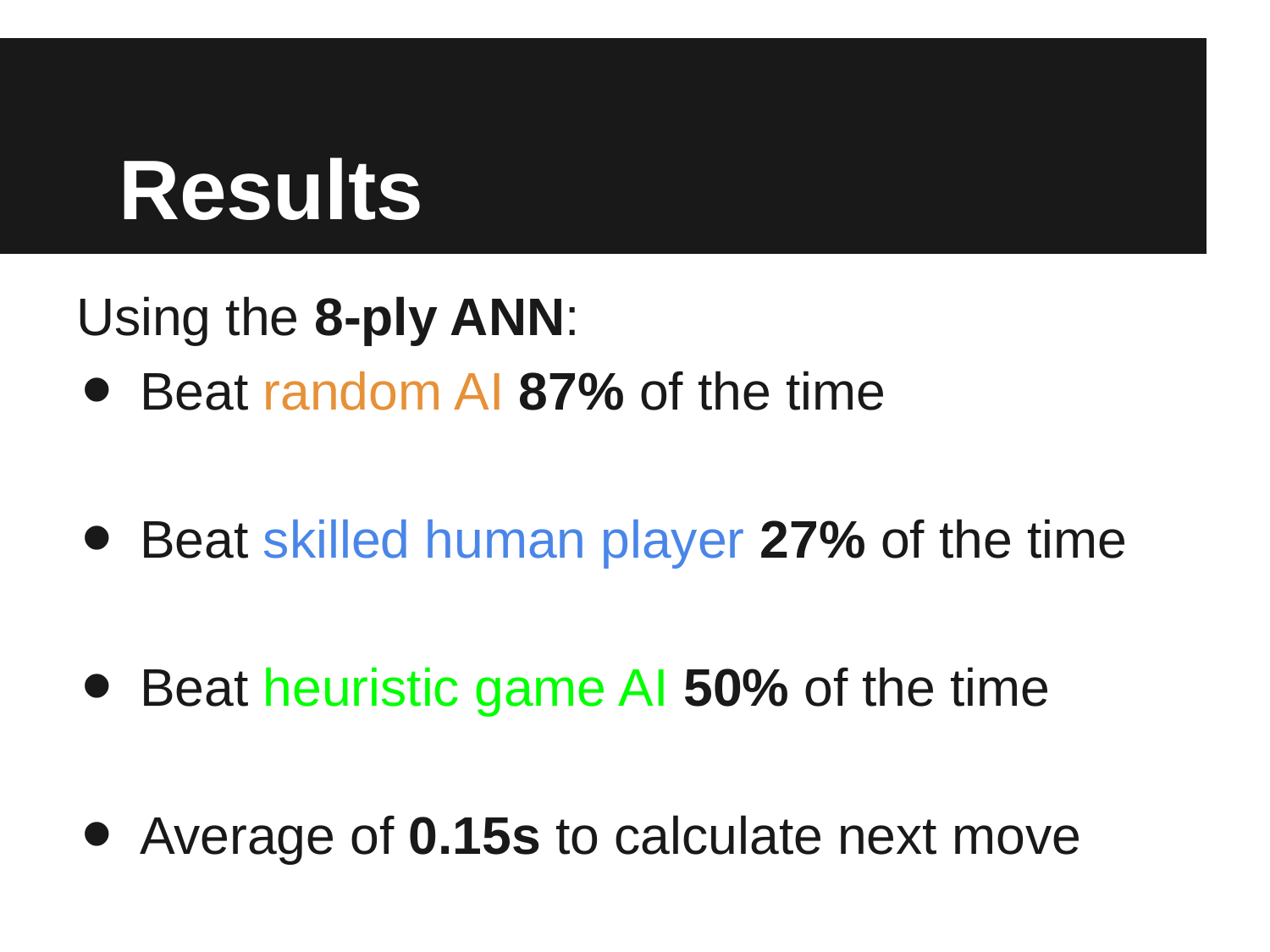

# Results
Using the 8-ply ANN:
Beat random AI 87% of the time

Beat skilled human player 27% of the time

Beat heuristic game AI 50% of the time

Average of 0.15s to calculate next move